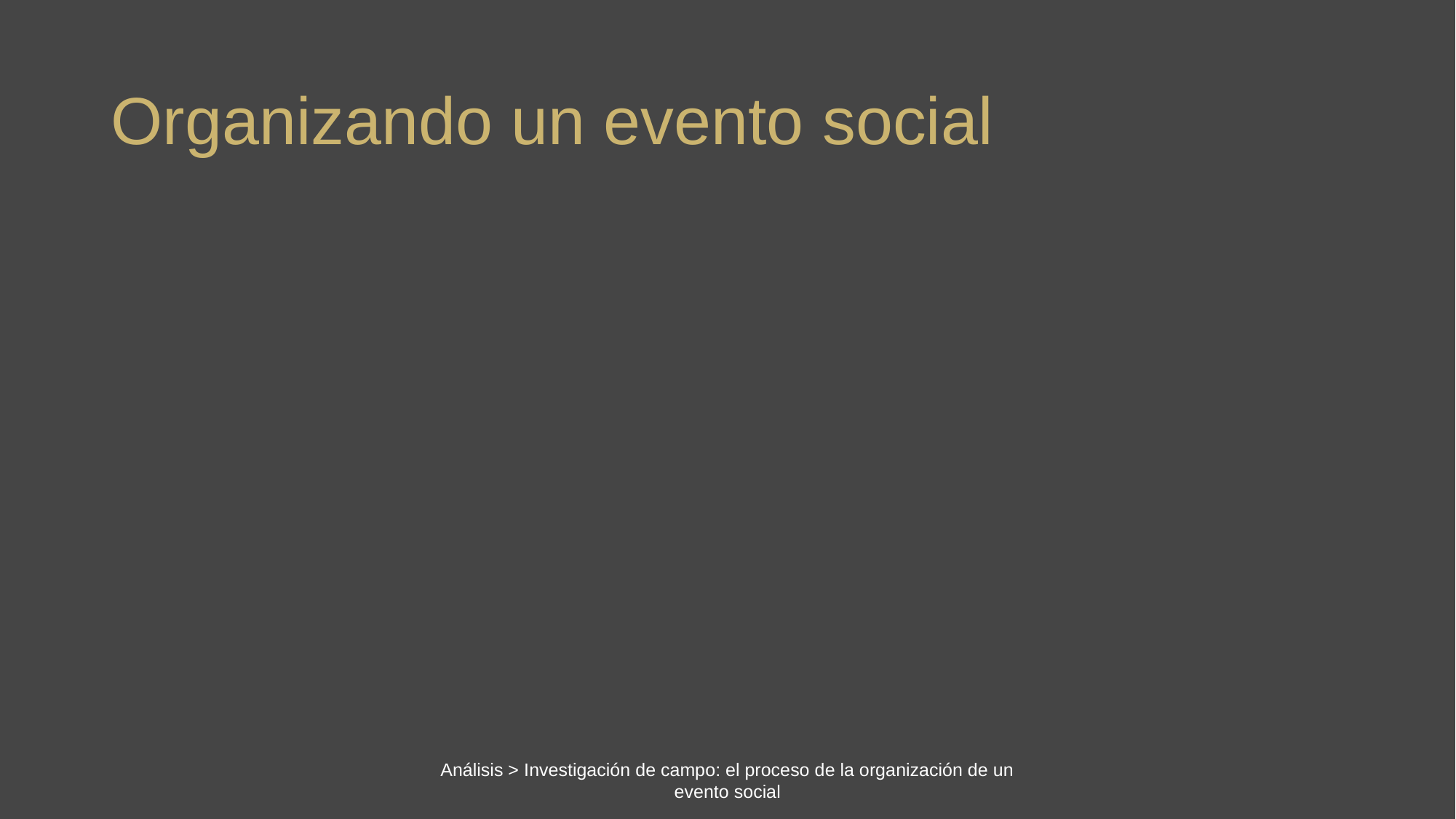

# Organizando un evento social

Análisis > Investigación de campo: el proceso de la organización de un evento social